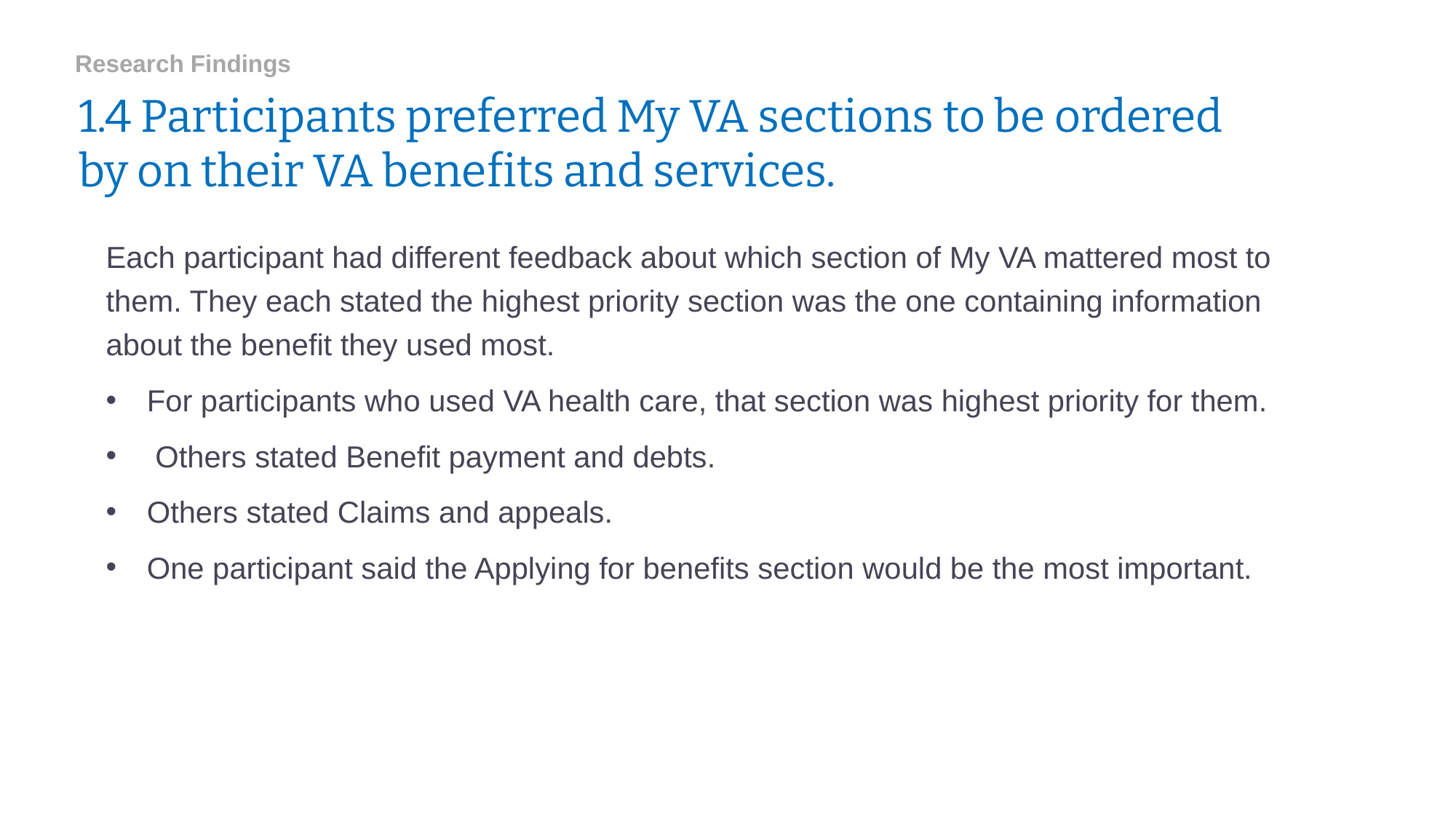

Research Findings
# 1.4 Participants preferred My VA sections to be ordered by on their VA benefits and services.
Each participant had different feedback about which section of My VA mattered most to them. They each stated the highest priority section was the one containing information about the benefit they used most.
For participants who used VA health care, that section was highest priority for them.
 Others stated Benefit payment and debts.
Others stated Claims and appeals.
One participant said the Applying for benefits section would be the most important.